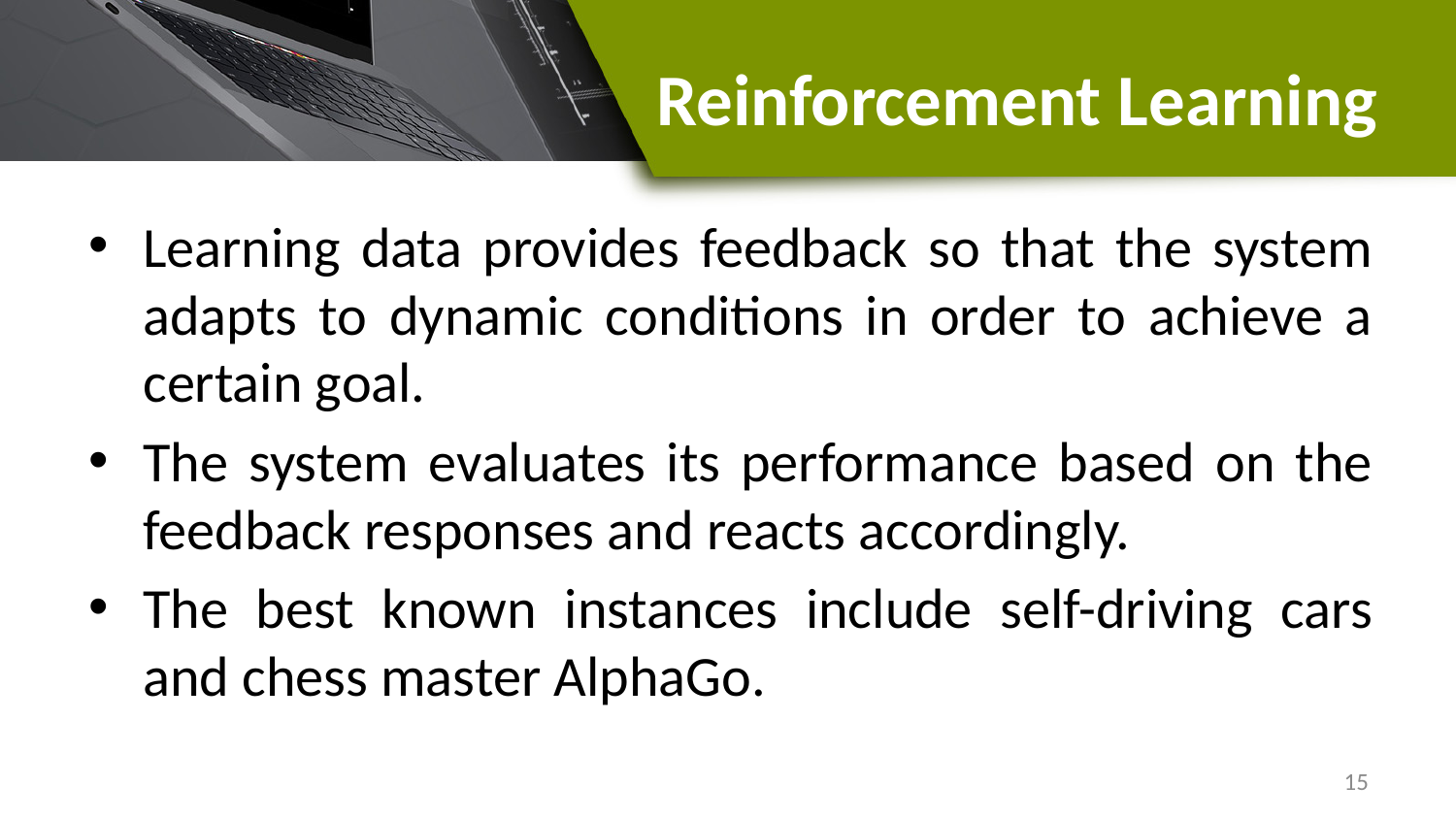

# Reinforcement Learning
Learning data provides feedback so that the system adapts to dynamic conditions in order to achieve a certain goal.
The system evaluates its performance based on the feedback responses and reacts accordingly.
The best known instances include self-driving cars and chess master AlphaGo.
15